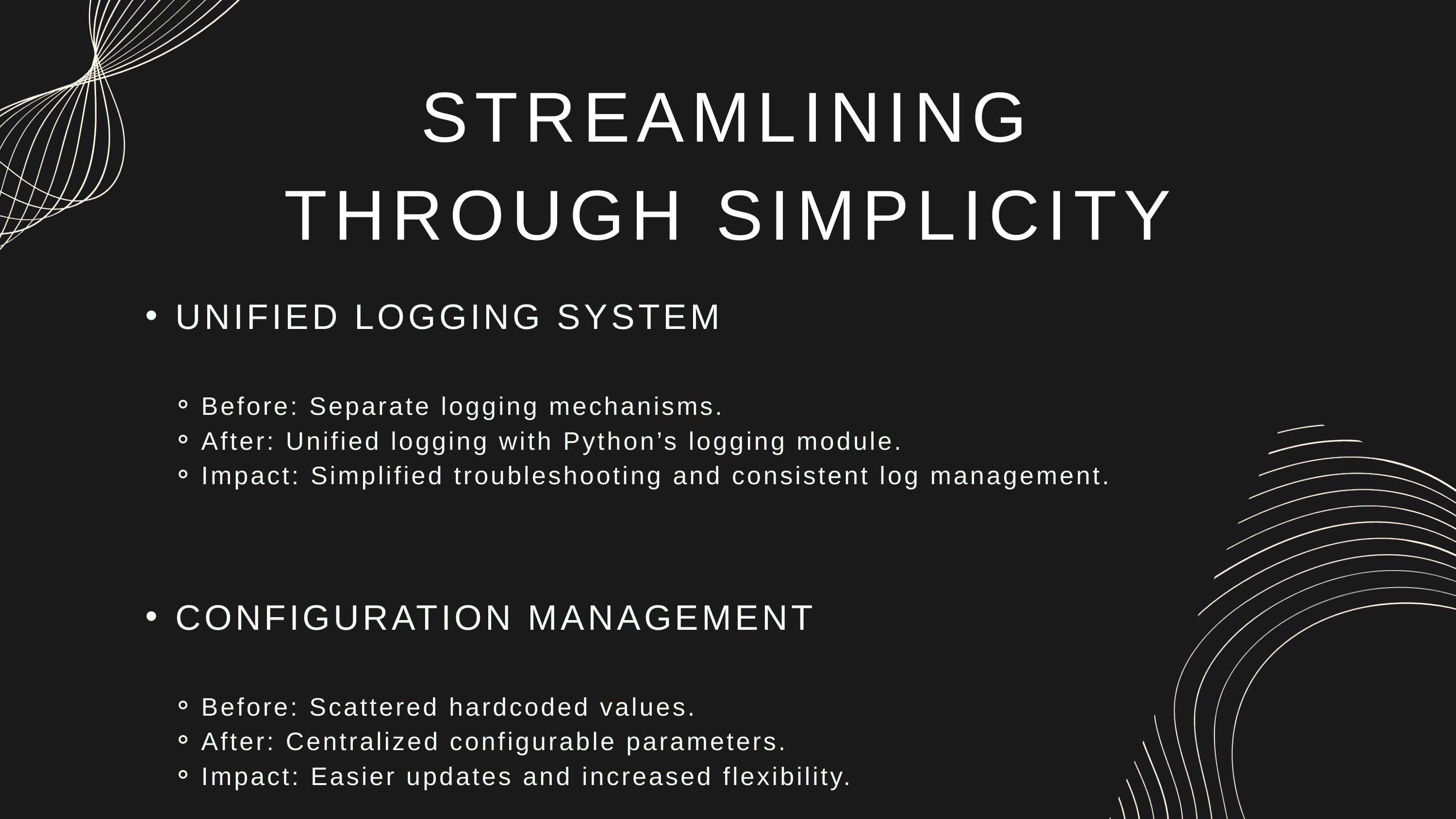

STREAMLINING THROUGH SIMPLICITY
UNIFIED LOGGING SYSTEM

Before: Separate logging mechanisms.
After: Unified logging with Python’s logging module.
Impact: Simplified troubleshooting and consistent log management.

CONFIGURATION MANAGEMENT

Before: Scattered hardcoded values.
After: Centralized configurable parameters.
Impact: Easier updates and increased flexibility.